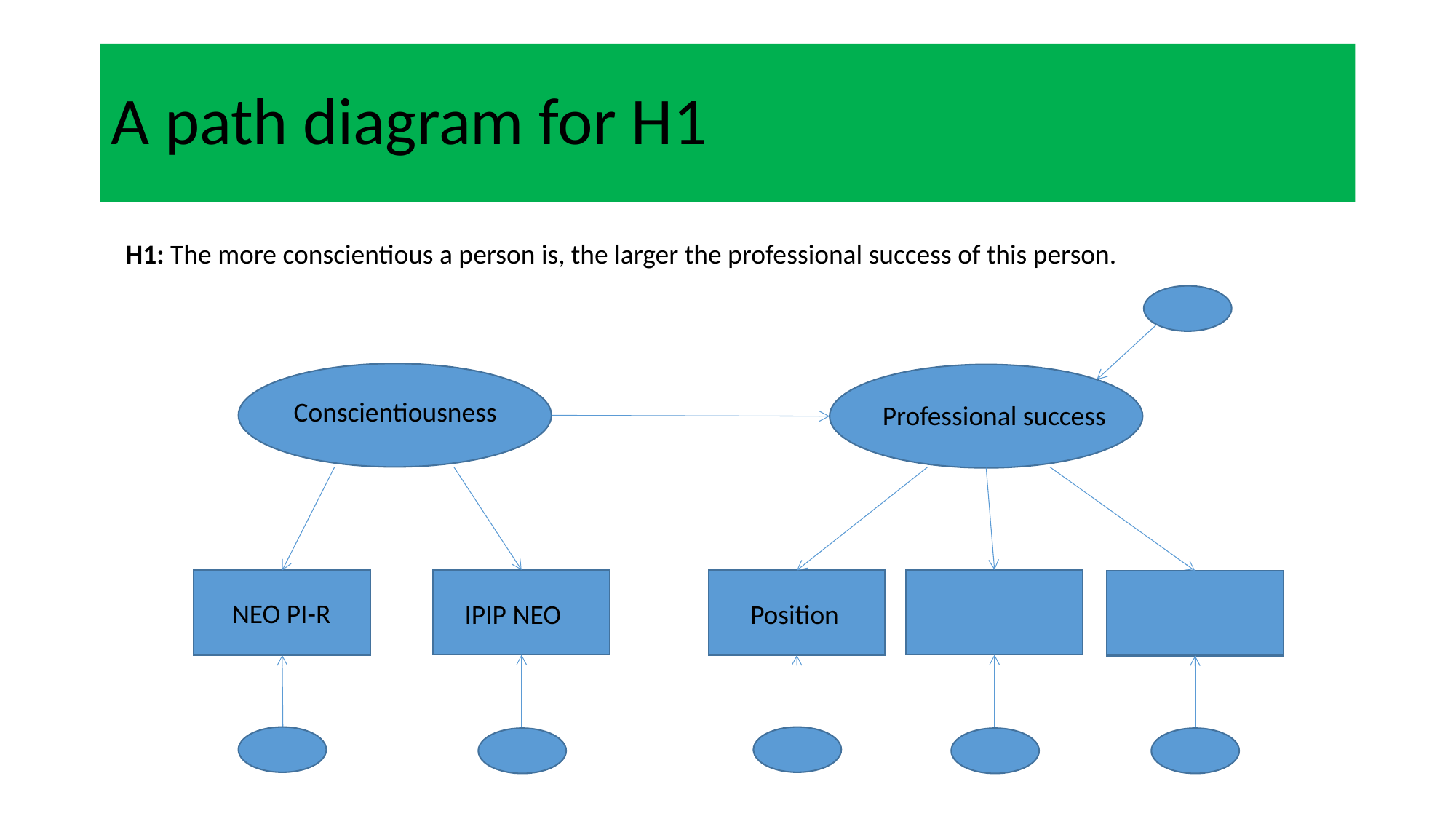

# A path diagram for H1
H1: The more conscientious a person is, the larger the professional success of this person.

Conscientiousness
Professional success

NEO PI-R
IPIP NEO
Position